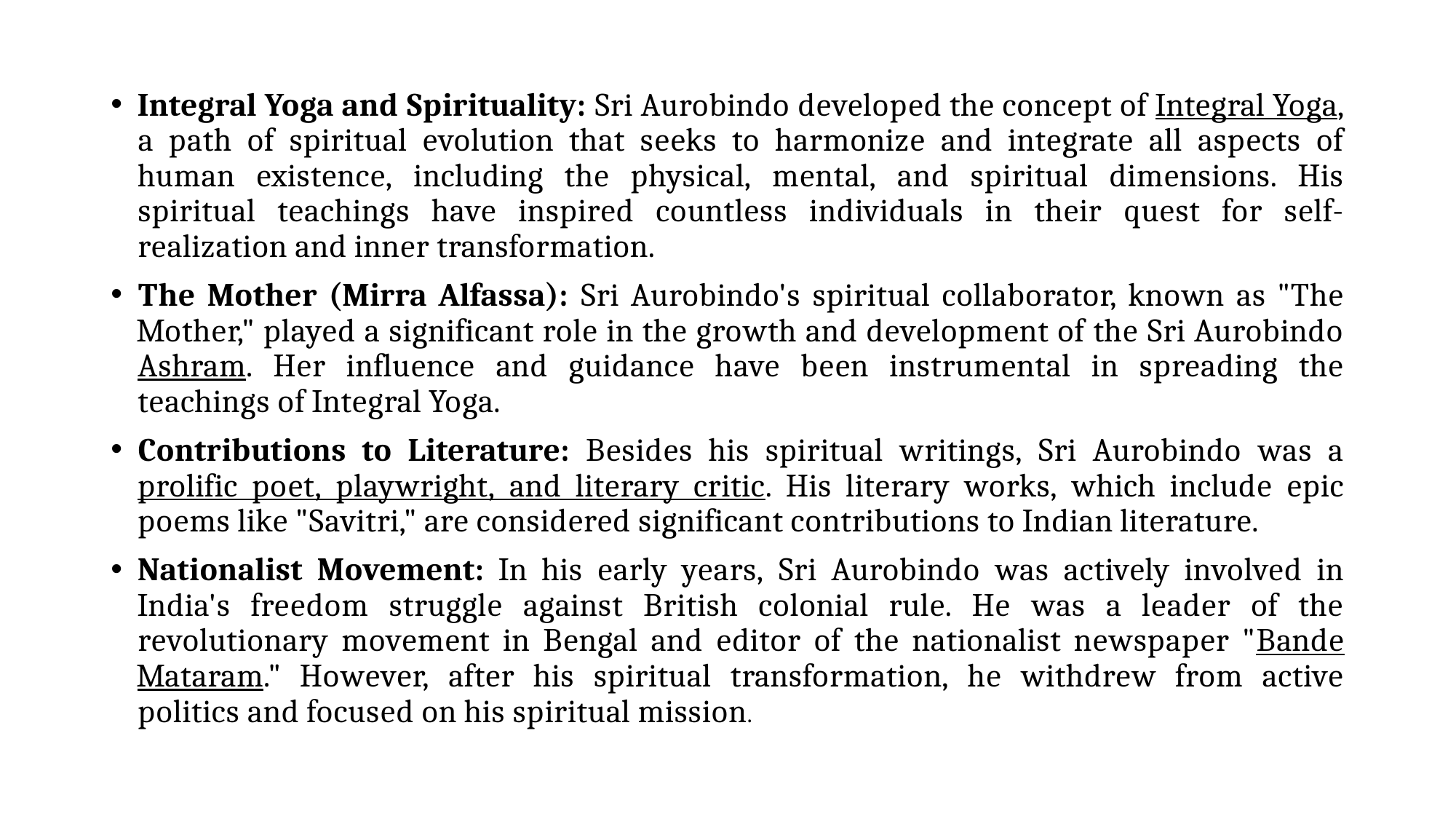

Integral Yoga and Spirituality: Sri Aurobindo developed the concept of Integral Yoga, a path of spiritual evolution that seeks to harmonize and integrate all aspects of human existence, including the physical, mental, and spiritual dimensions. His spiritual teachings have inspired countless individuals in their quest for self-realization and inner transformation.
The Mother (Mirra Alfassa): Sri Aurobindo's spiritual collaborator, known as "The Mother," played a significant role in the growth and development of the Sri Aurobindo Ashram. Her influence and guidance have been instrumental in spreading the teachings of Integral Yoga.
Contributions to Literature: Besides his spiritual writings, Sri Aurobindo was a prolific poet, playwright, and literary critic. His literary works, which include epic poems like "Savitri," are considered significant contributions to Indian literature.
Nationalist Movement: In his early years, Sri Aurobindo was actively involved in India's freedom struggle against British colonial rule. He was a leader of the revolutionary movement in Bengal and editor of the nationalist newspaper "Bande Mataram." However, after his spiritual transformation, he withdrew from active politics and focused on his spiritual mission.